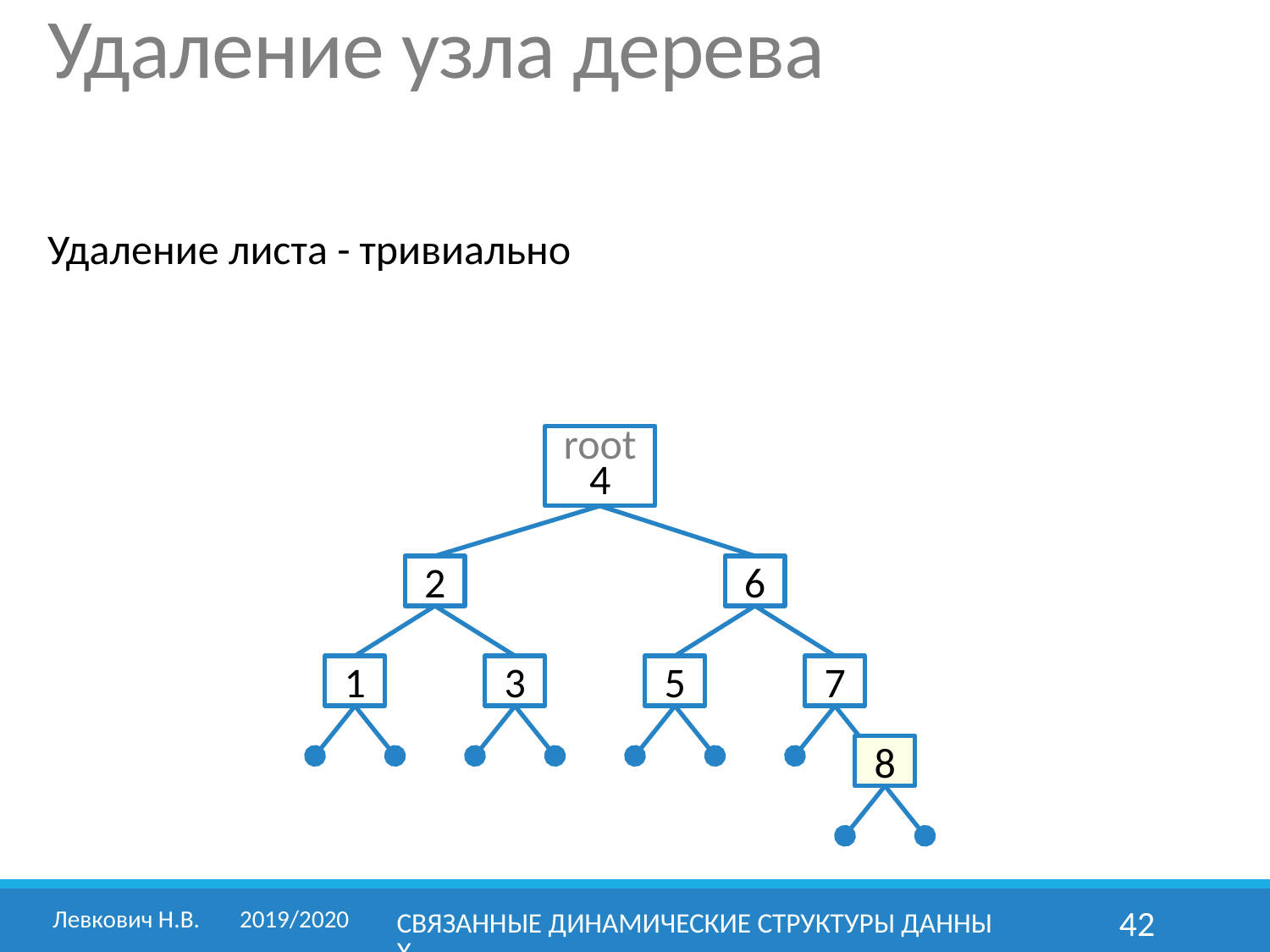

Удаление узла дерева
Удаление листа - тривиально
root
4
2
6
1
3
5
7
8
Левкович Н.В. 	2019/2020
Связанные динамические структуры данных
42